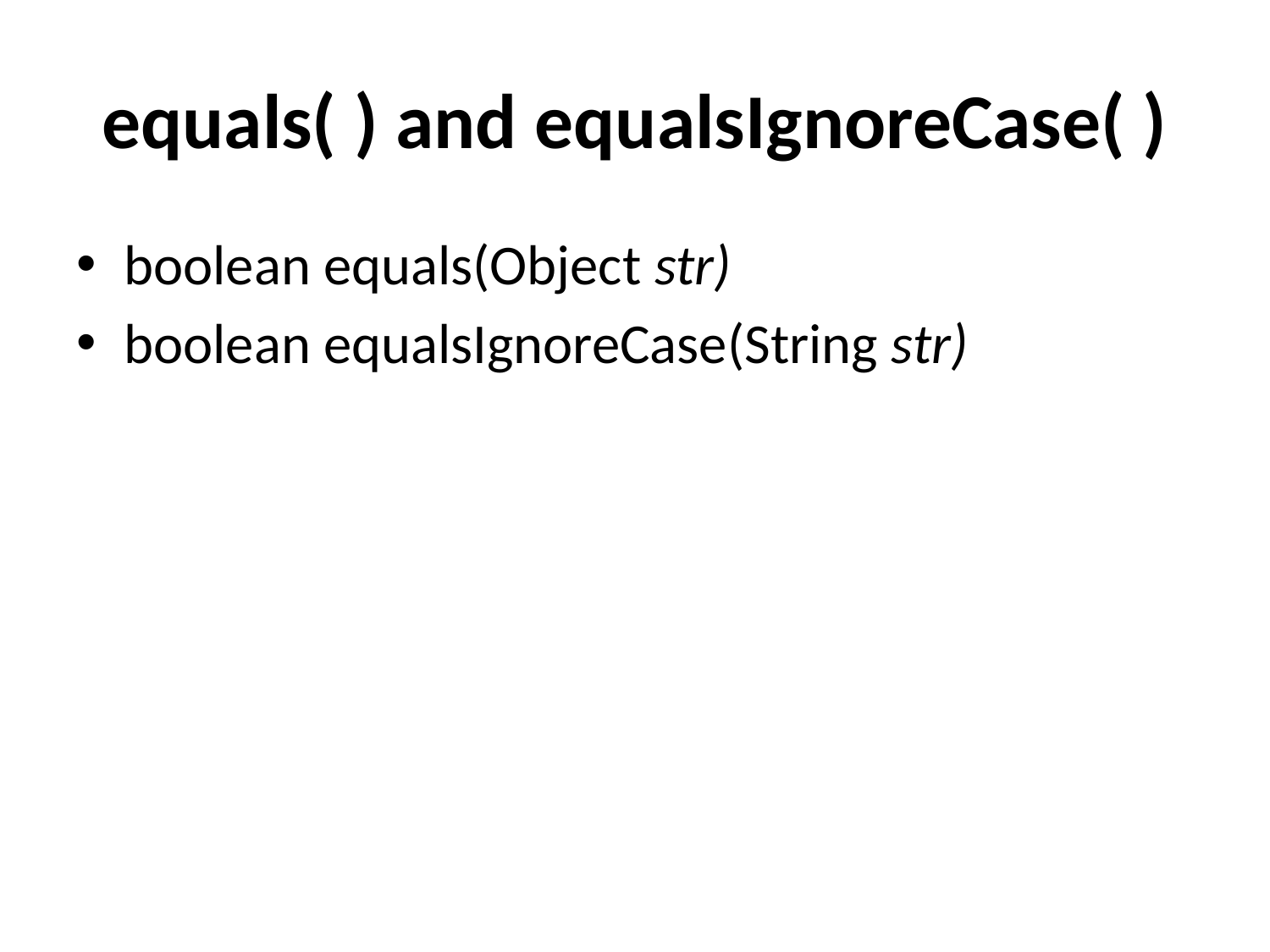

# equals( ) and equalsIgnoreCase( )
boolean equals(Object str)
boolean equalsIgnoreCase(String str)